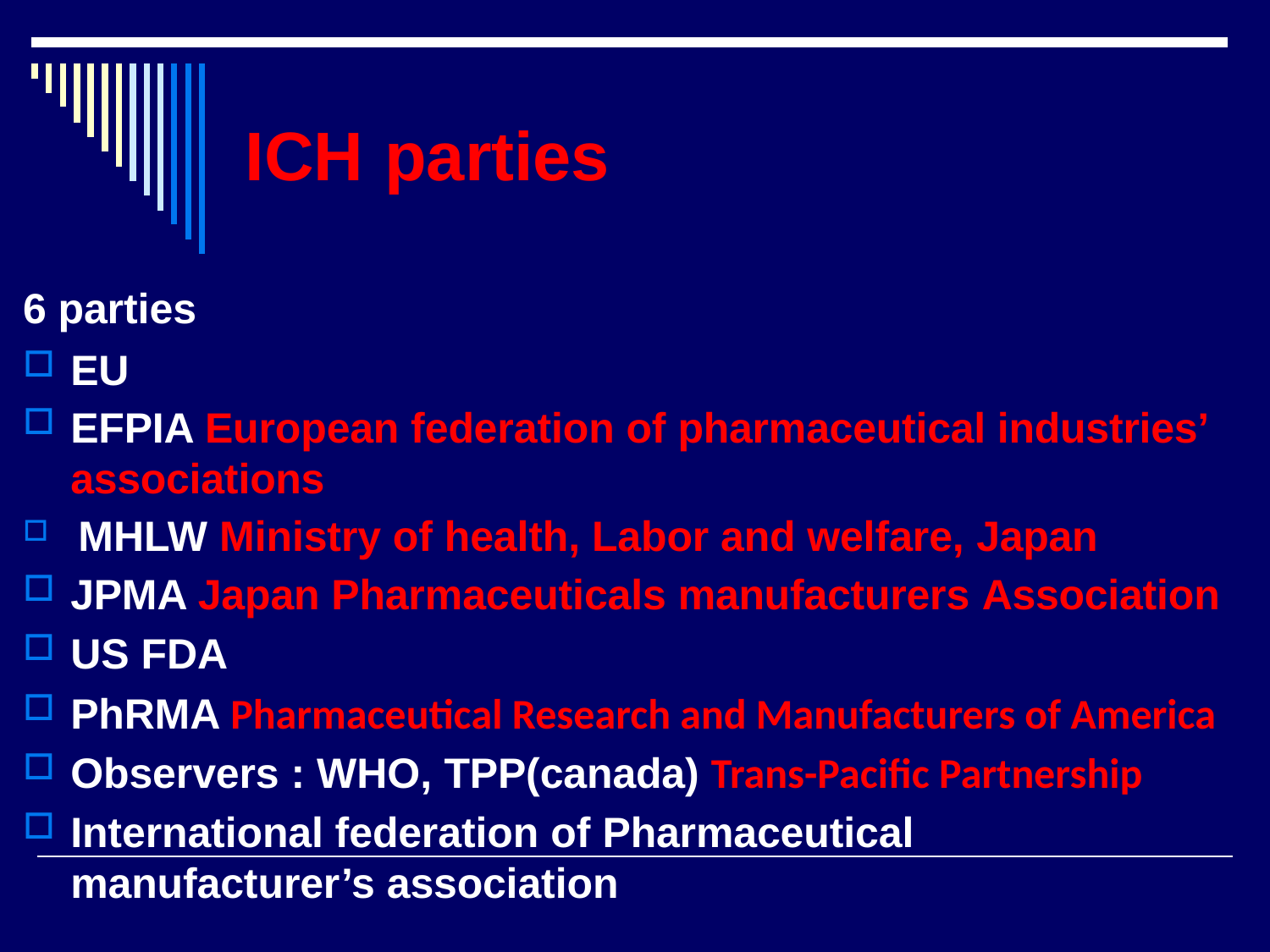

# ICH	parties
6 parties
EU
EFPIA European federation of pharmaceutical industries’  associations
MHLW Ministry of health, Labor and welfare, Japan
JPMA Japan Pharmaceuticals manufacturers Association
US FDA
PhRMA Pharmaceutical Research and Manufacturers of America
Observers : WHO, TPP(canada) Trans-Pacific Partnership
International federation of Pharmaceutical  manufacturer’s association